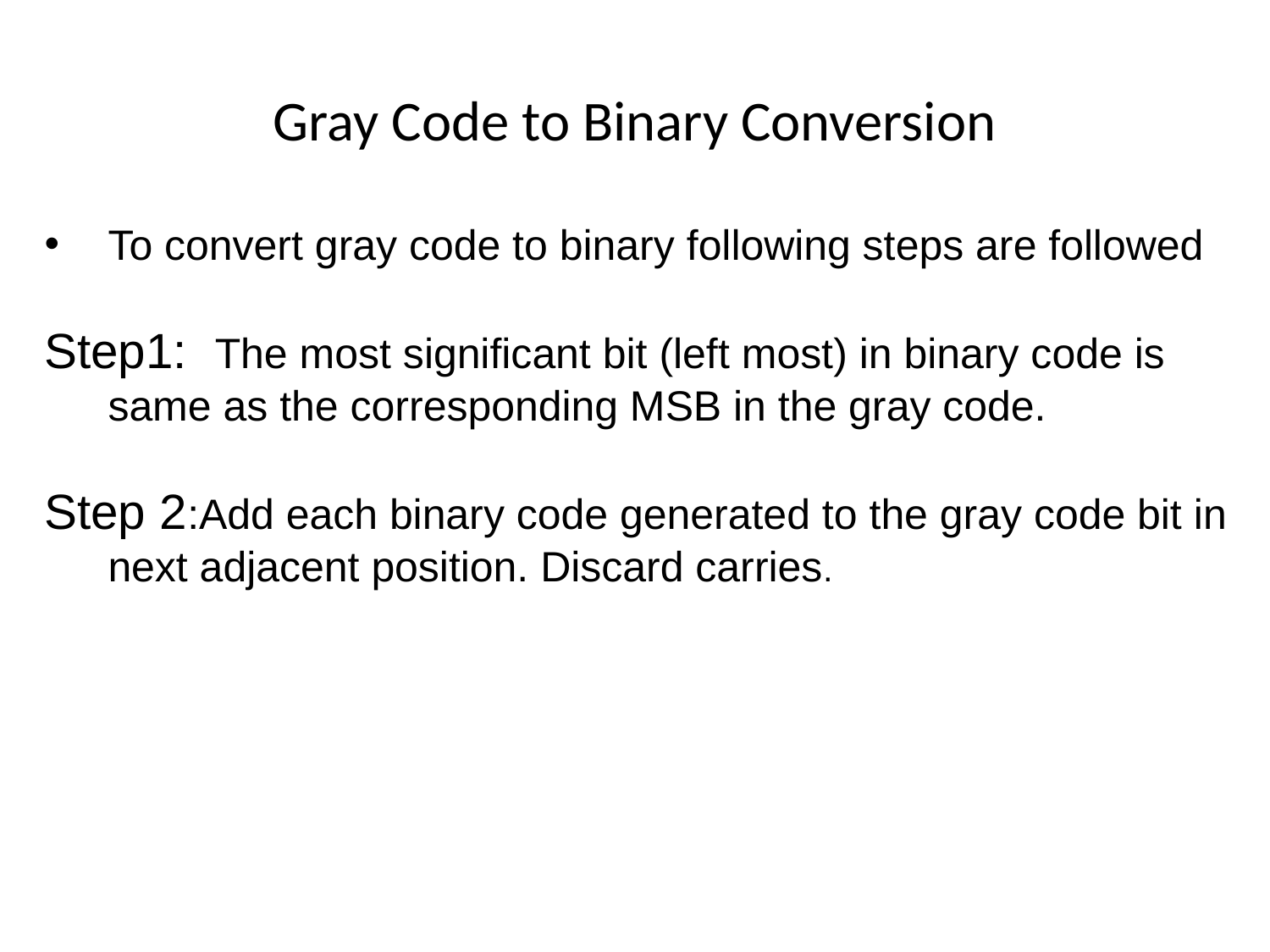

# Gray Code to Binary Conversion
To convert gray code to binary following steps are followed

Step1:  The most significant bit (left most) in binary code is same as the corresponding MSB in the gray code.

Step 2:Add each binary code generated to the gray code bit in next adjacent position. Discard carries.